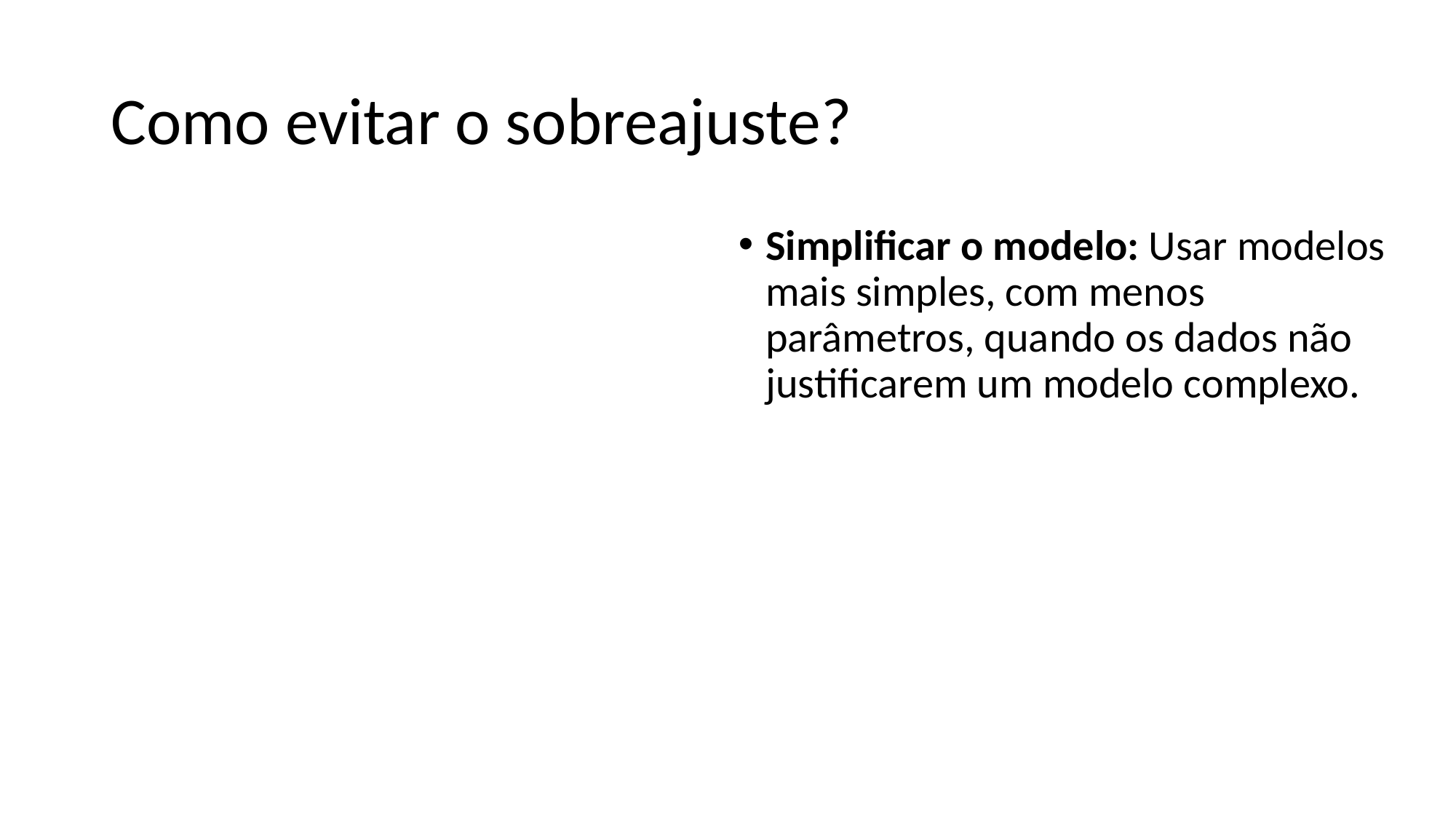

# Como evitar o sobreajuste?
Simplificar o modelo: Usar modelos mais simples, com menos parâmetros, quando os dados não justificarem um modelo complexo.